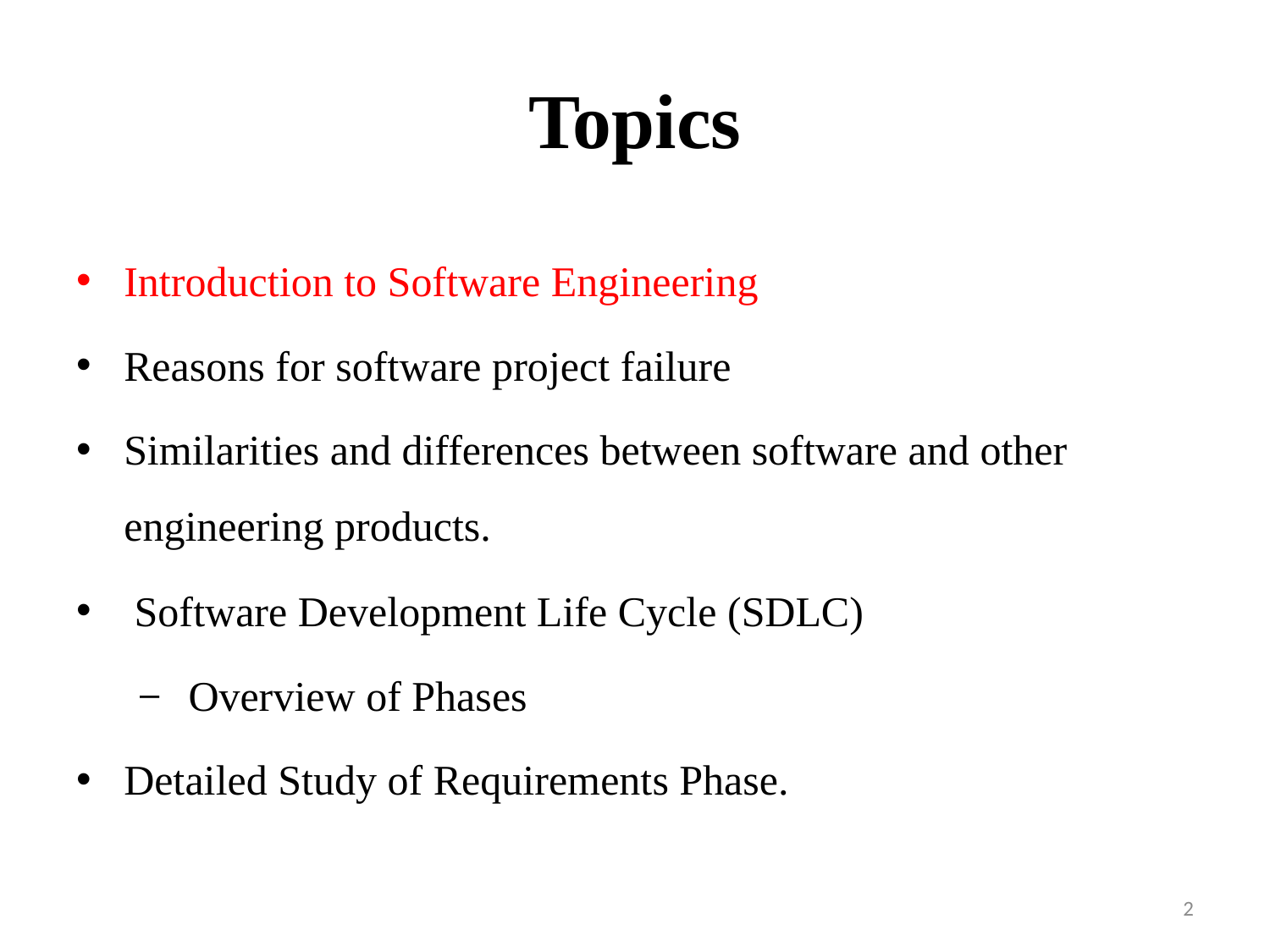

# Topics
Introduction to Software Engineering
Reasons for software project failure
Similarities and differences between software and other engineering products.
 Software Development Life Cycle (SDLC)
 Overview of Phases
Detailed Study of Requirements Phase.
2